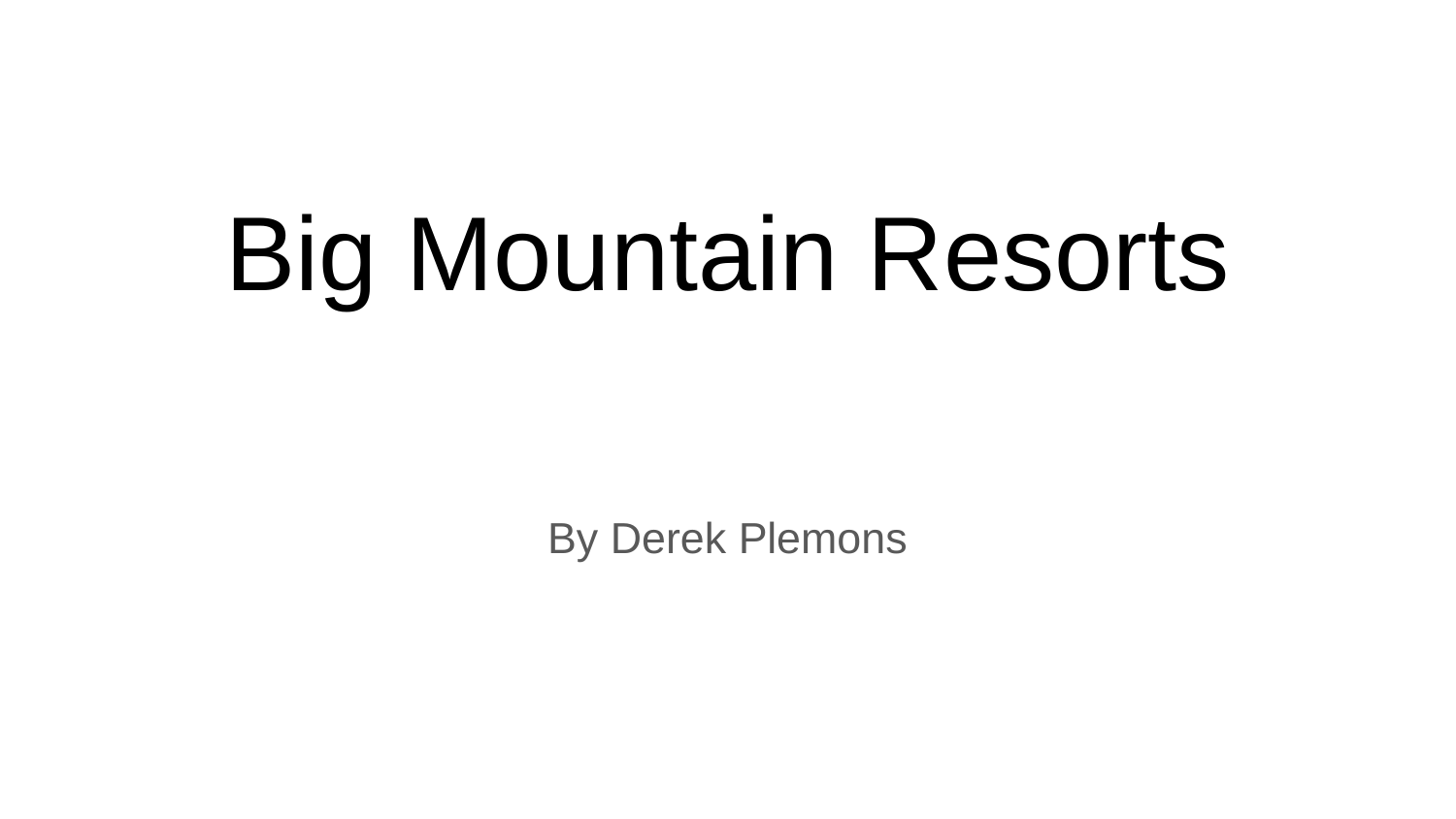

# Big Mountain Resorts

By Derek Plemons